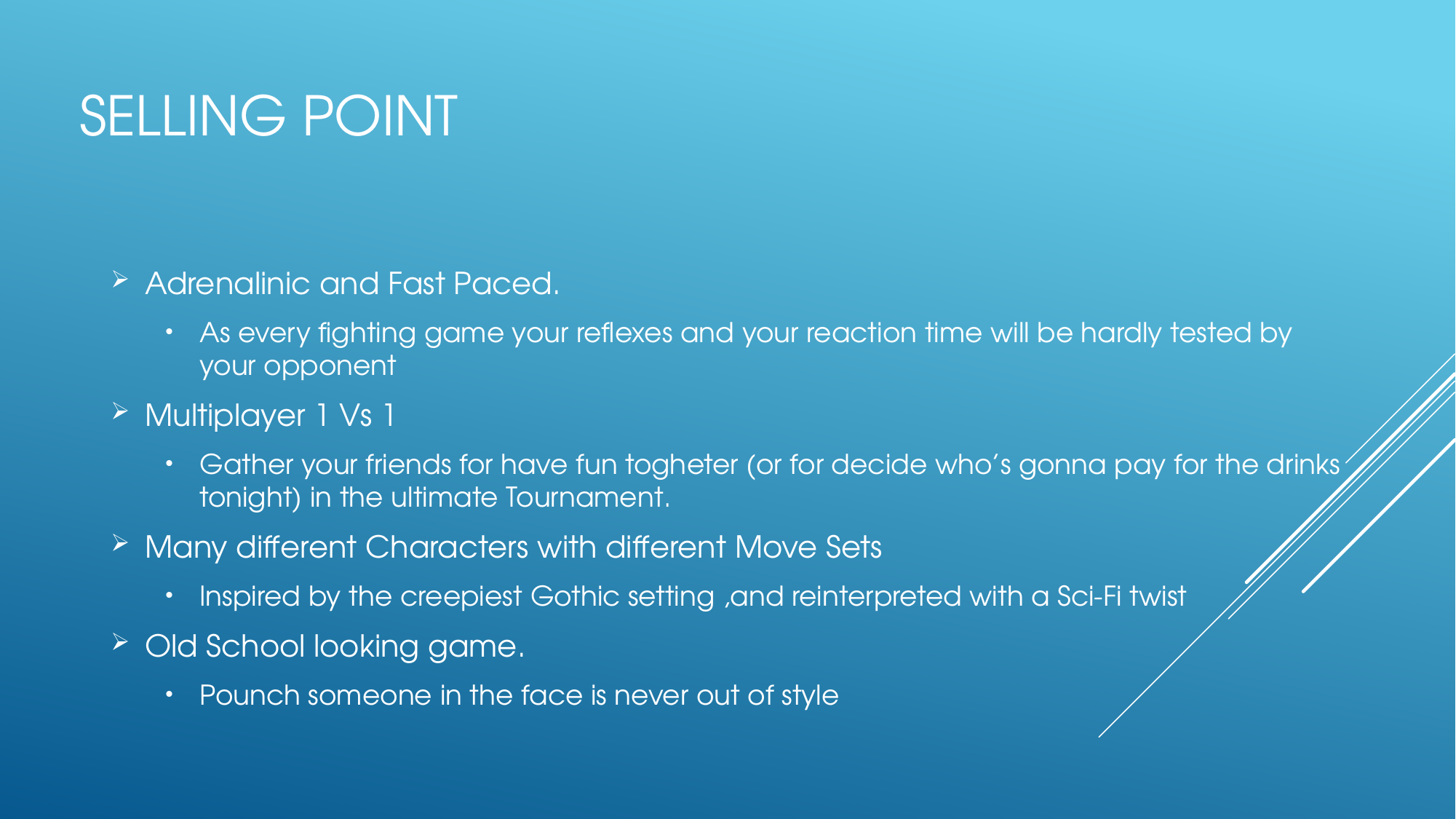

# Selling Point
Adrenalinic and Fast Paced.
As every fighting game your reflexes and your reaction time will be hardly tested by your opponent
Multiplayer 1 Vs 1
Gather your friends for have fun togheter (or for decide who’s gonna pay for the drinks tonight) in the ultimate Tournament.
Many different Characters with different Move Sets
Inspired by the creepiest Gothic setting ,and reinterpreted with a Sci-Fi twist
Old School looking game.
Pounch someone in the face is never out of style